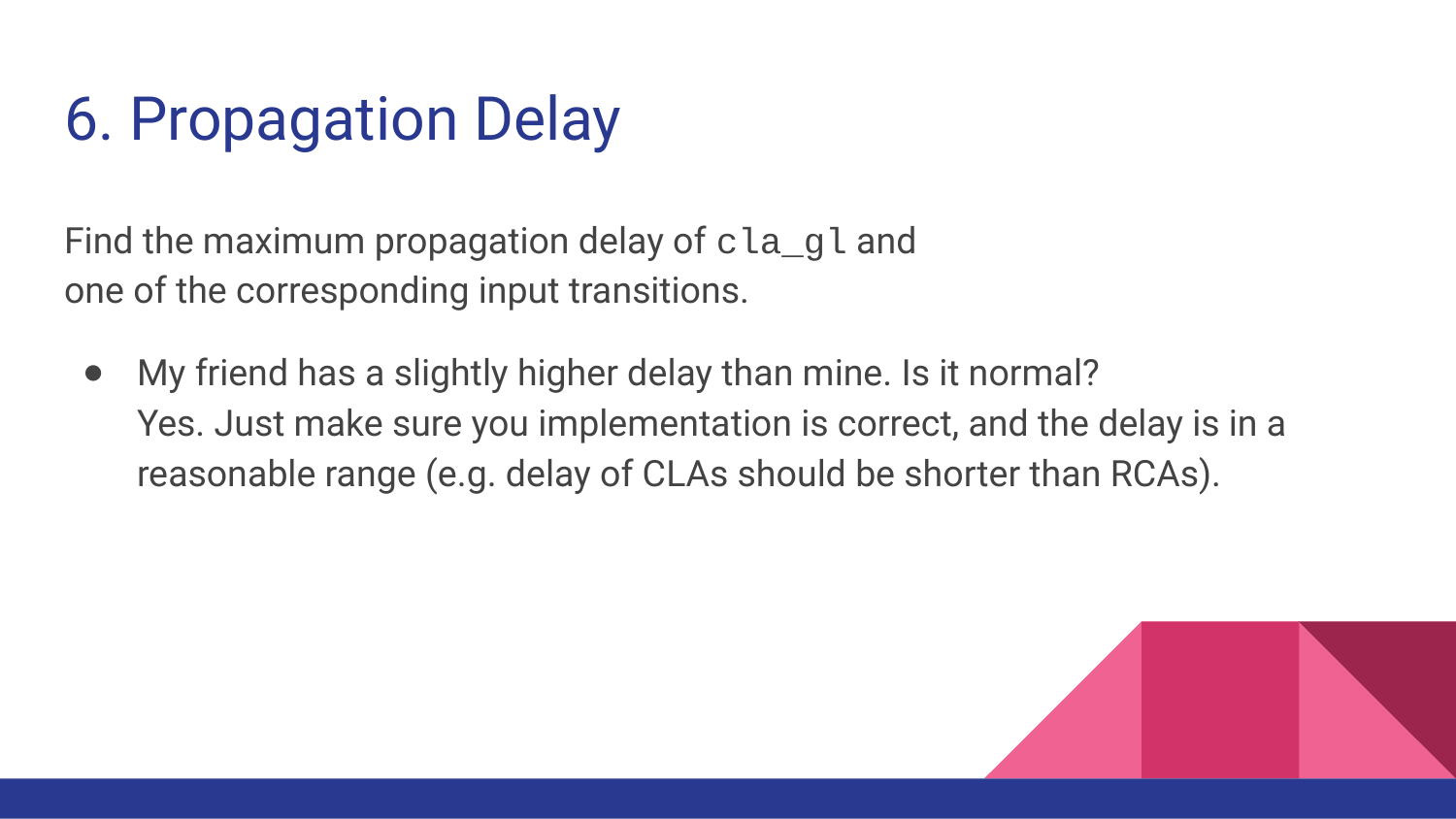

# 6. Propagation Delay
Find the maximum propagation delay of cla_gl and
one of the corresponding input transitions.
My friend has a slightly higher delay than mine. Is it normal?
Yes. Just make sure you implementation is correct, and the delay is in a reasonable range (e.g. delay of CLAs should be shorter than RCAs).